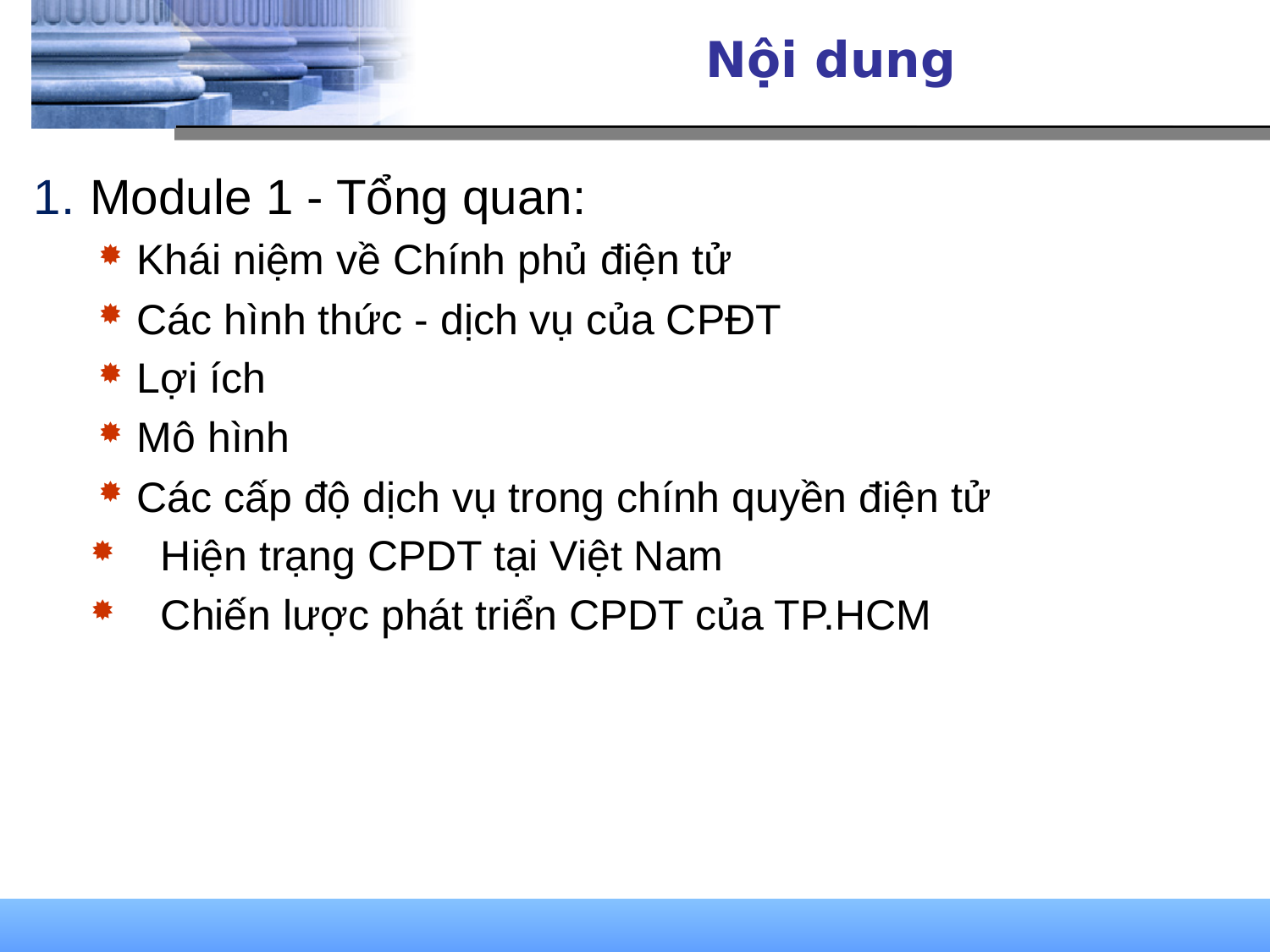

# Nội dung
Module 1 - Tổng quan:
Khái niệm về Chính phủ điện tử
Các hình thức - dịch vụ của CPĐT
Lợi ích
Mô hình
Các cấp độ dịch vụ trong chính quyền điện tử
Hiện trạng CPDT tại Việt Nam
Chiến lược phát triển CPDT của TP.HCM